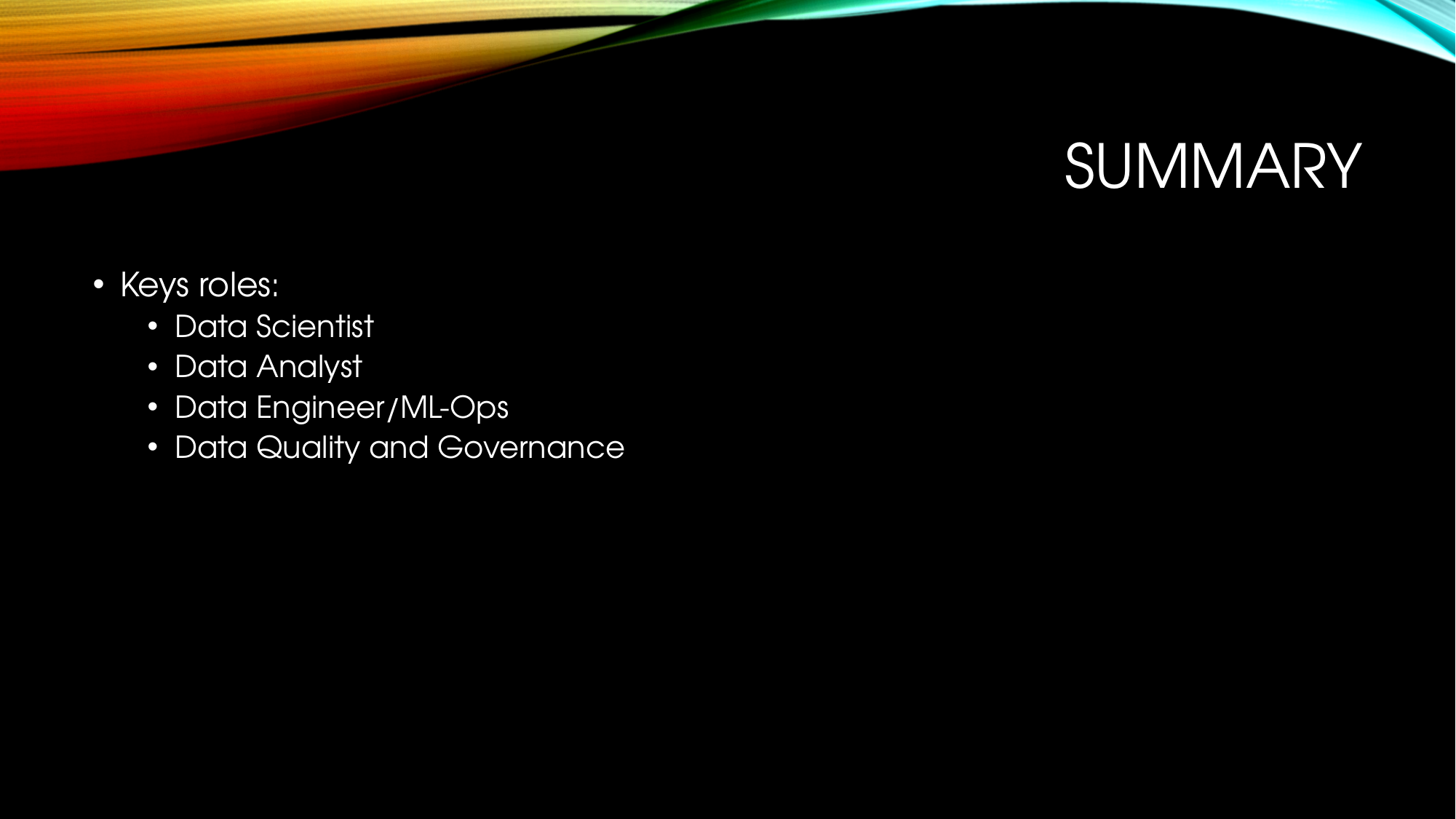

# Summary
Keys roles:
Data Scientist
Data Analyst
Data Engineer/ML-Ops
Data Quality and Governance